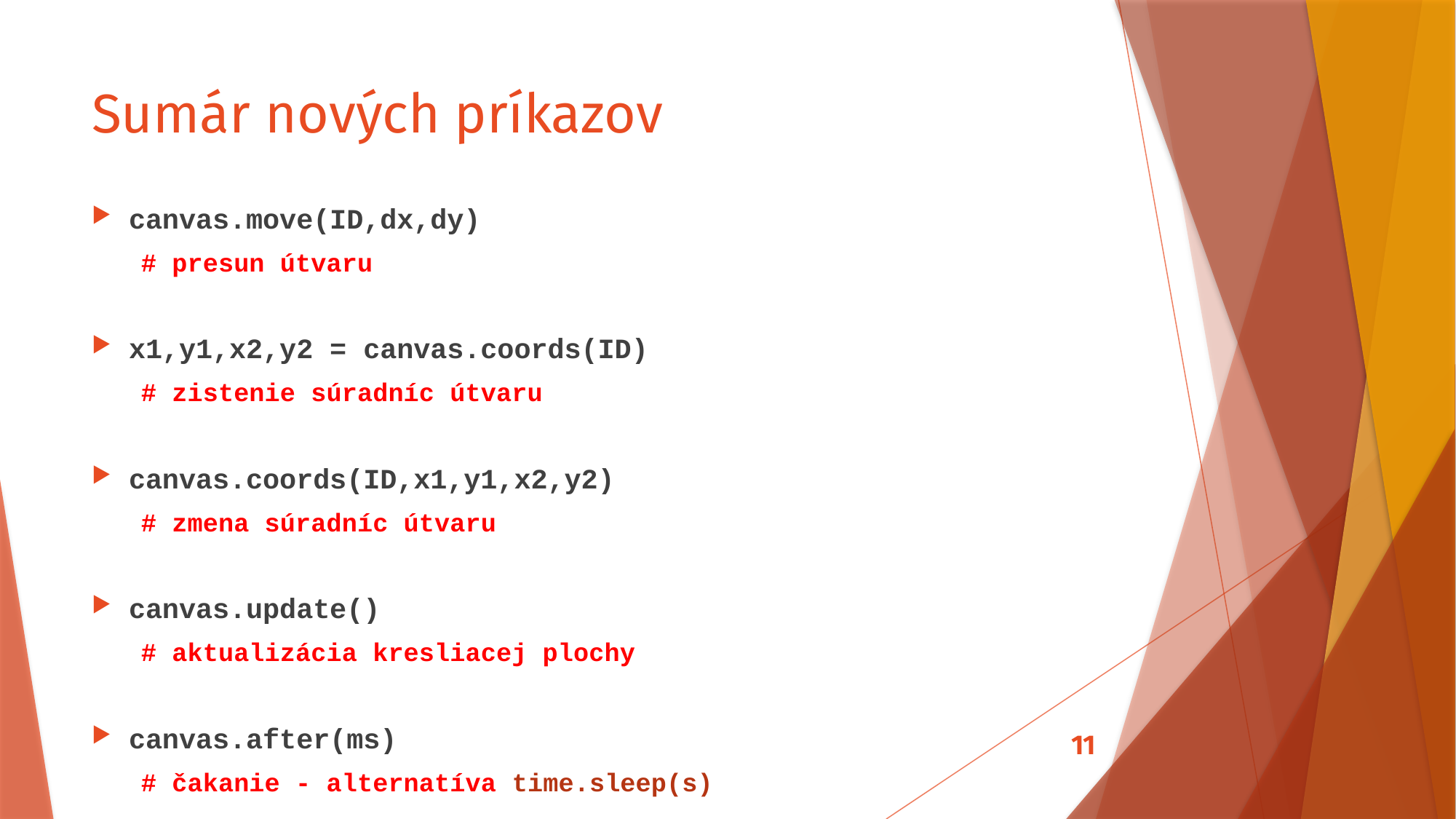

# Sumár nových príkazov
canvas.move(ID,dx,dy)
# presun útvaru

x1,y1,x2,y2 = canvas.coords(ID)
# zistenie súradníc útvaru

canvas.coords(ID,x1,y1,x2,y2)
# zmena súradníc útvaru

canvas.update()
# aktualizácia kresliacej plochy

canvas.after(ms)
# čakanie - alternatíva time.sleep(s)
11